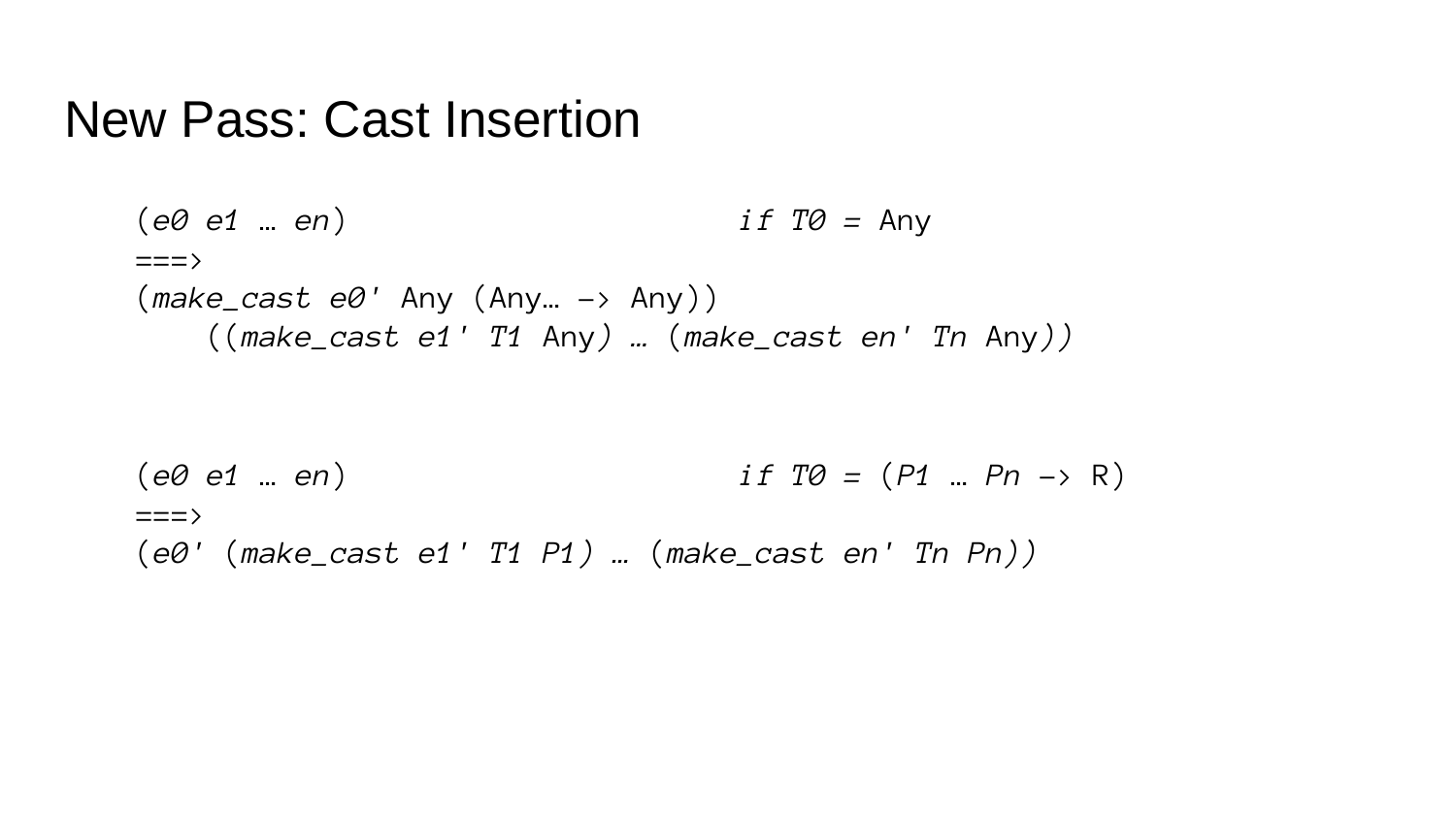

# New Pass: Cast Insertion

(e0 e1 … en)                      if T0 = Any
===>
(make_cast e0' Any (Any… -> Any))
    ((make_cast e1' T1 Any) … (make_cast en' Tn Any))
(e0 e1 … en)                      if T0 = (P1 … Pn -> R)
===>
(e0' (make_cast e1' T1 P1) … (make_cast en' Tn Pn))